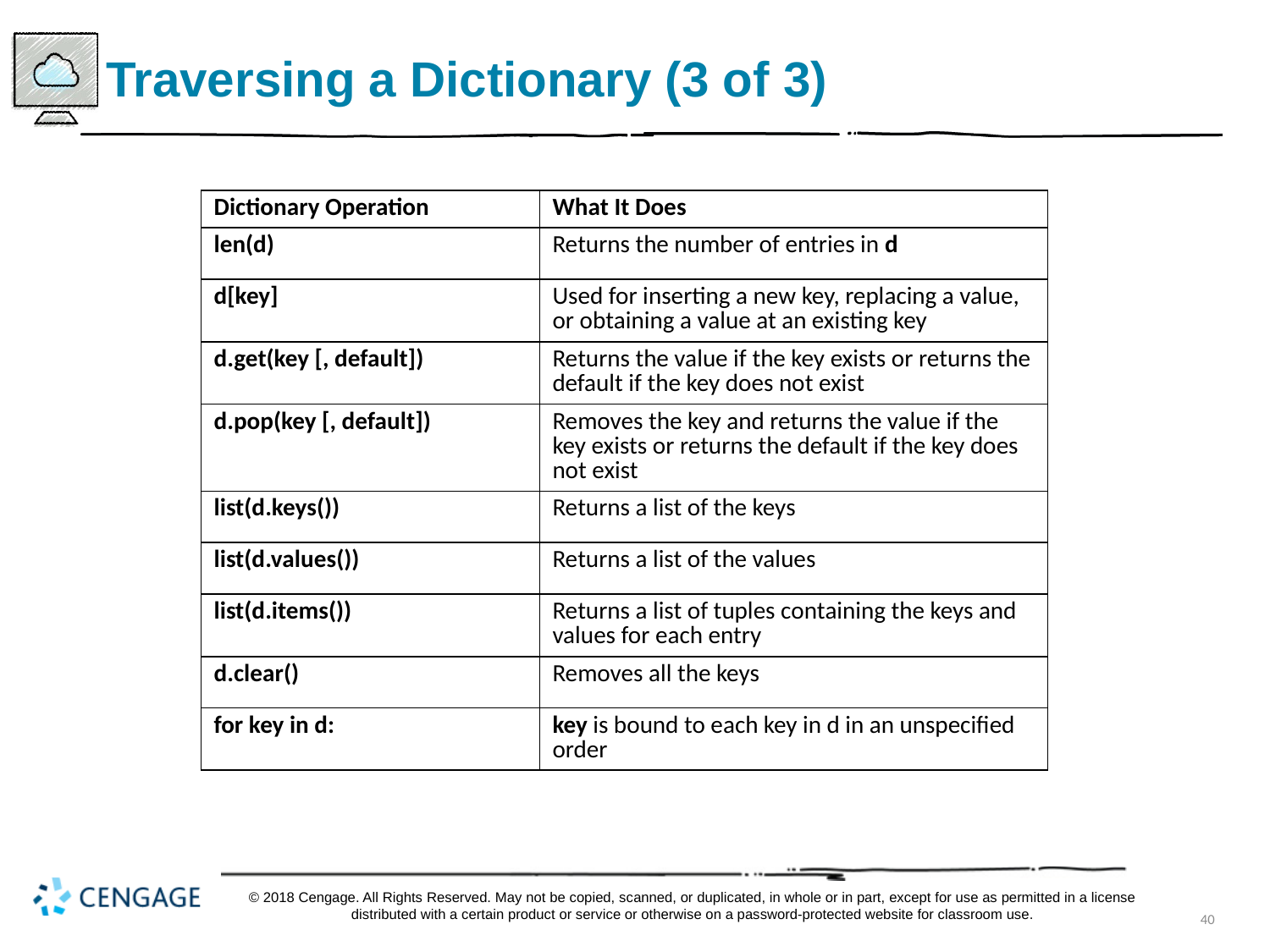

# Traversing a Dictionary (3 of 3)
| Dictionary Operation | What It Does |
| --- | --- |
| len(d) | Returns the number of entries in d |
| d[key] | Used for inserting a new key, replacing a value, or obtaining a value at an existing key |
| d.get(key [, default]) | Returns the value if the key exists or returns the default if the key does not exist |
| d.pop(key [, default]) | Removes the key and returns the value if the key exists or returns the default if the key does not exist |
| list(d.keys()) | Returns a list of the keys |
| list(d.values()) | Returns a list of the values |
| list(d.items()) | Returns a list of tuples containing the keys and values for each entry |
| d.clear() | Removes all the keys |
| for key in d: | key is bound to each key in d in an unspecified order |
© 2018 Cengage. All Rights Reserved. May not be copied, scanned, or duplicated, in whole or in part, except for use as permitted in a license distributed with a certain product or service or otherwise on a password-protected website for classroom use.